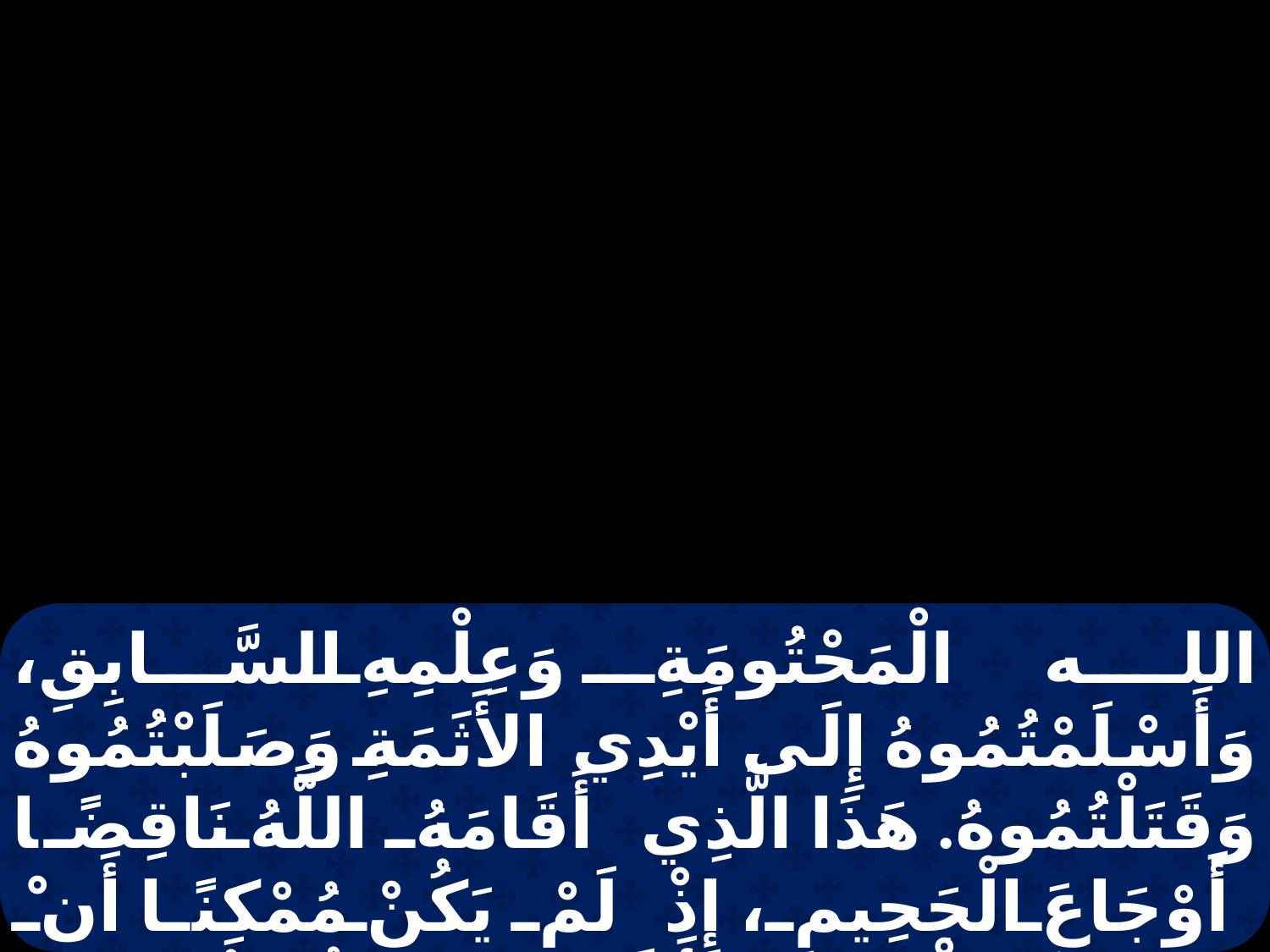

اللـه الْمَحْتُومَةِ وَعِلْمِهِ السَّابِقِ، وَأَسْلَمْتُمُوهُ إِلَى أَيْدِي الأَثَمَةِ وَصَلَبْتُمُوهُ وَقَتَلْتُمُوهُ. هَذَا الَّذِي أَقَامَهُ اللَّهُ نَاقِضًا أَوْجَاعَ الْجَحِيمِ، إِذْ لَمْ يَكُنْ مُمْكِنًا أَنْ يُمْسِكَهُ الْمَوْتَ. لأَنَّ دَاوُدَ يَقُولُ فِيهِ: "سَبَقَ أَنْ رَأَيْتُ الرَّبَّ أَمَامِي فِي كُلِّ حِينٍ،